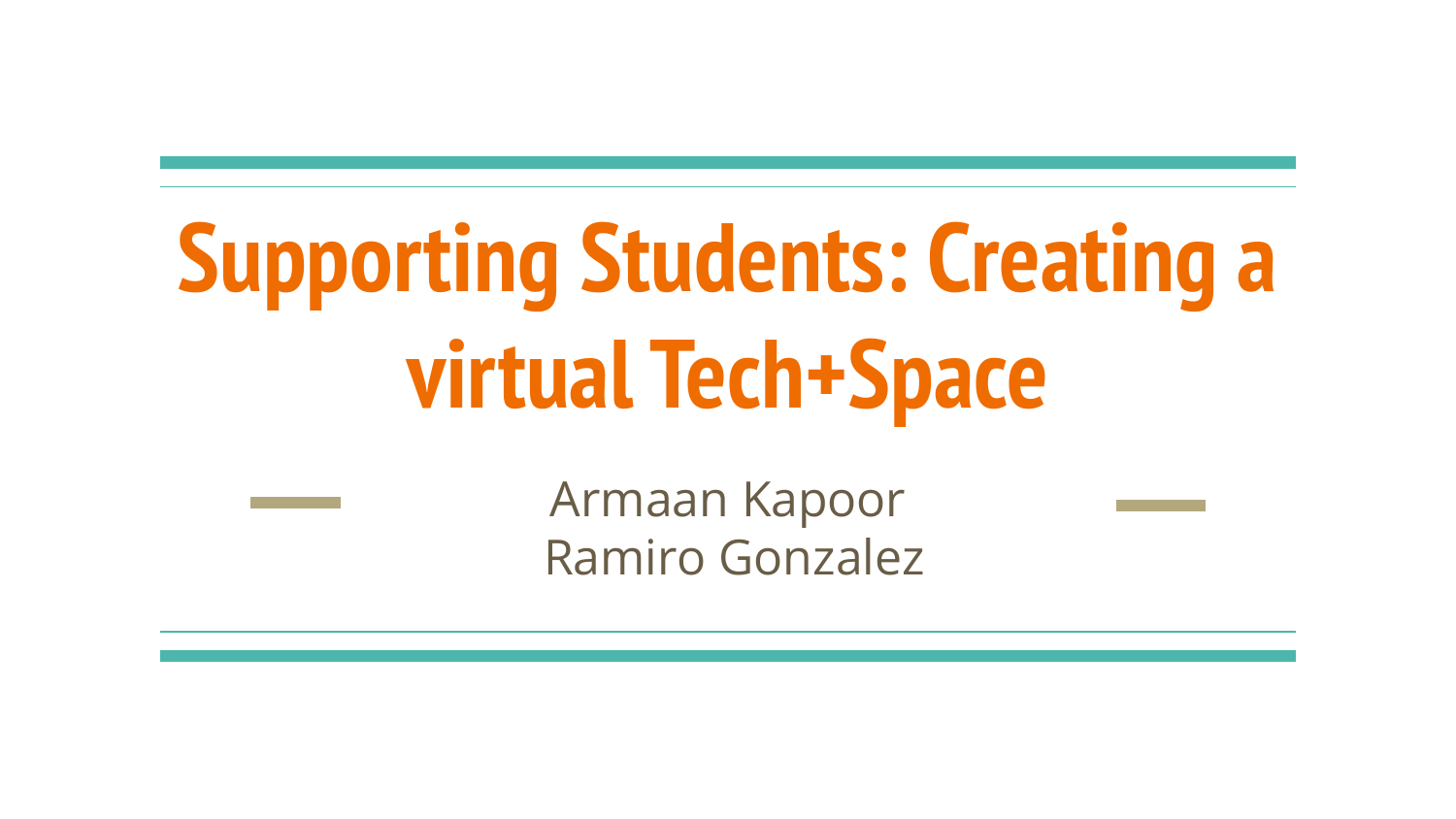

# Supporting Students: Creating a virtual Tech+Space
Armaan Kapoor
 Ramiro Gonzalez